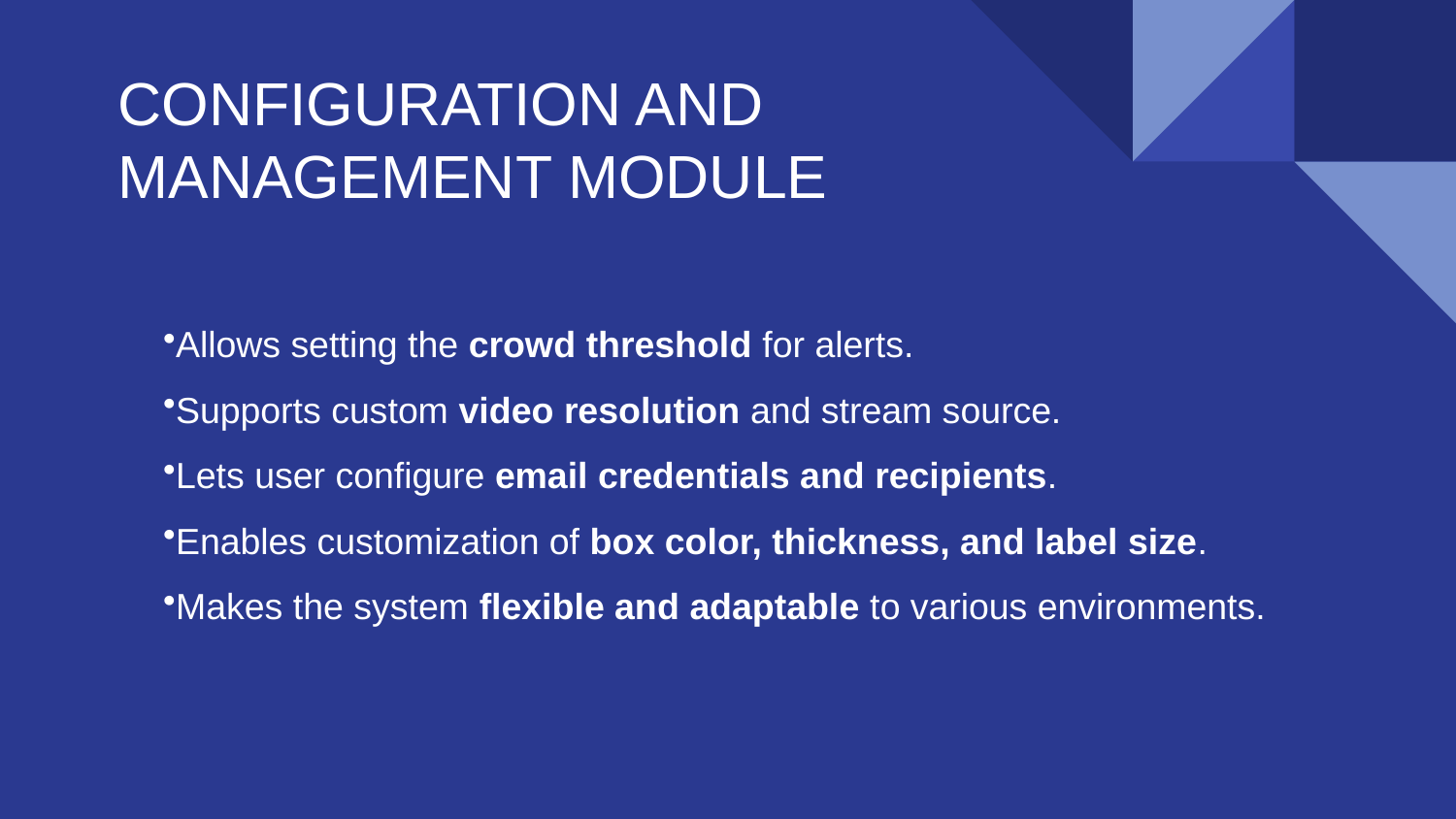

CONFIGURATION AND MANAGEMENT MODULE
Allows setting the crowd threshold for alerts.
Supports custom video resolution and stream source.
Lets user configure email credentials and recipients.
Enables customization of box color, thickness, and label size.
Makes the system flexible and adaptable to various environments.